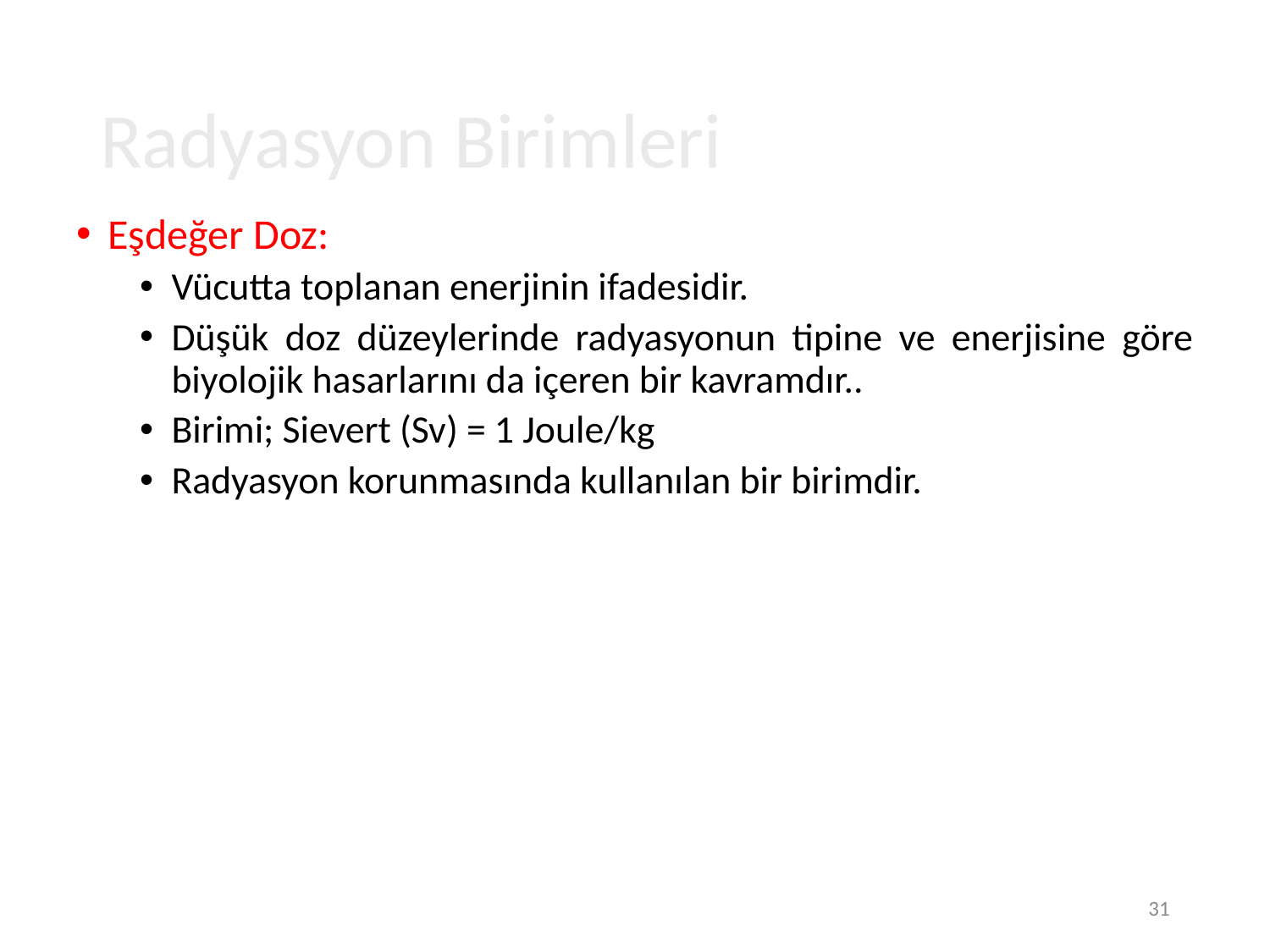

31
# Radyasyon Birimleri
Eşdeğer Doz:
Vücutta toplanan enerjinin ifadesidir.
Düşük doz düzeylerinde radyasyonun tipine ve enerjisine göre biyolojik hasarlarını da içeren bir kavramdır..
Birimi; Sievert (Sv) = 1 Joule/kg
Radyasyon korunmasında kullanılan bir birimdir.